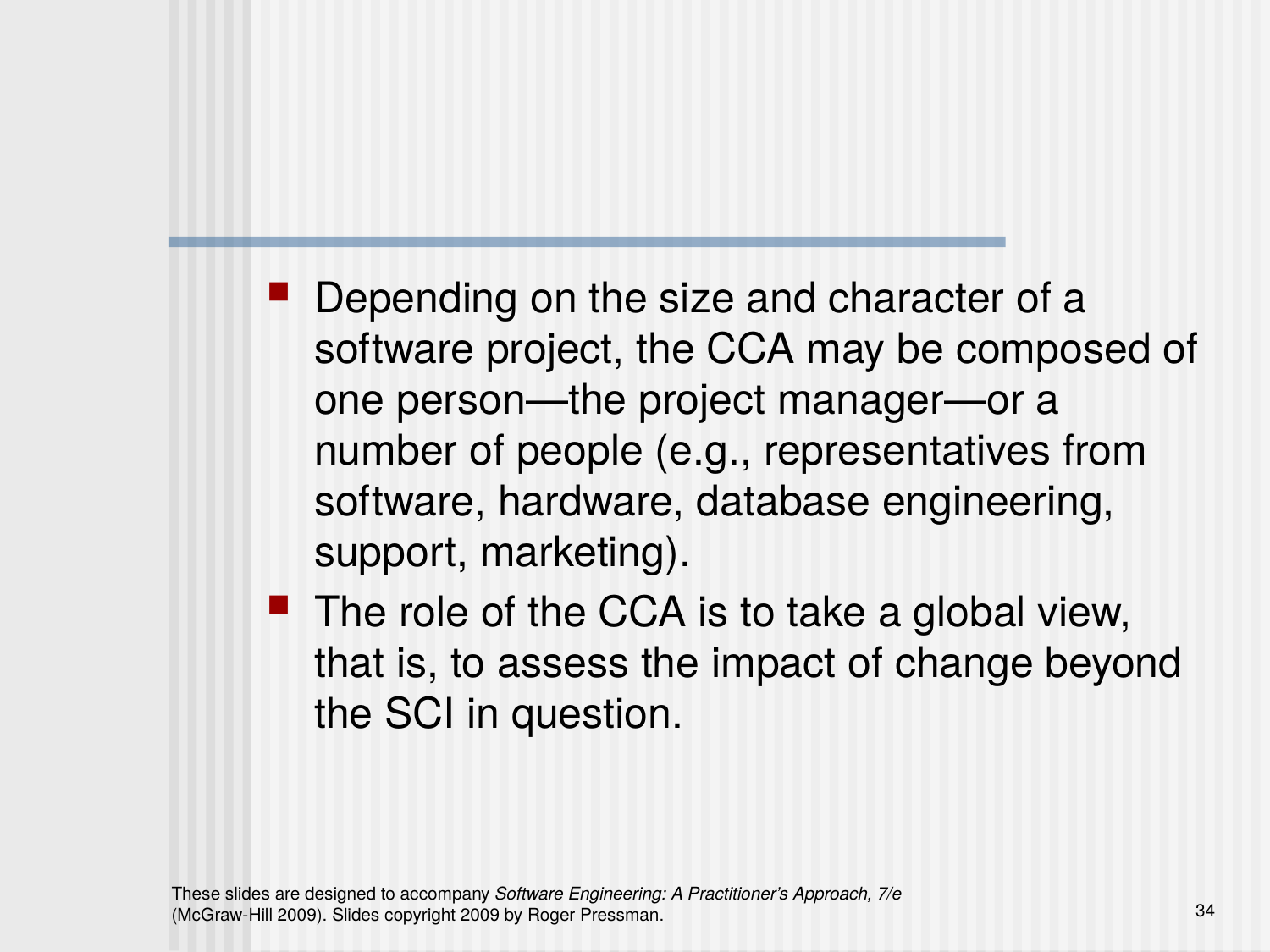

#
Depending on the size and character of a software project, the CCA may be composed of one person—the project manager—or a number of people (e.g., representatives from software, hardware, database engineering, support, marketing).
The role of the CCA is to take a global view, that is, to assess the impact of change beyond the SCI in question.
These slides are designed to accompany Software Engineering: A Practitioner’s Approach, 7/e (McGraw-Hill 2009). Slides copyright 2009 by Roger Pressman.
34